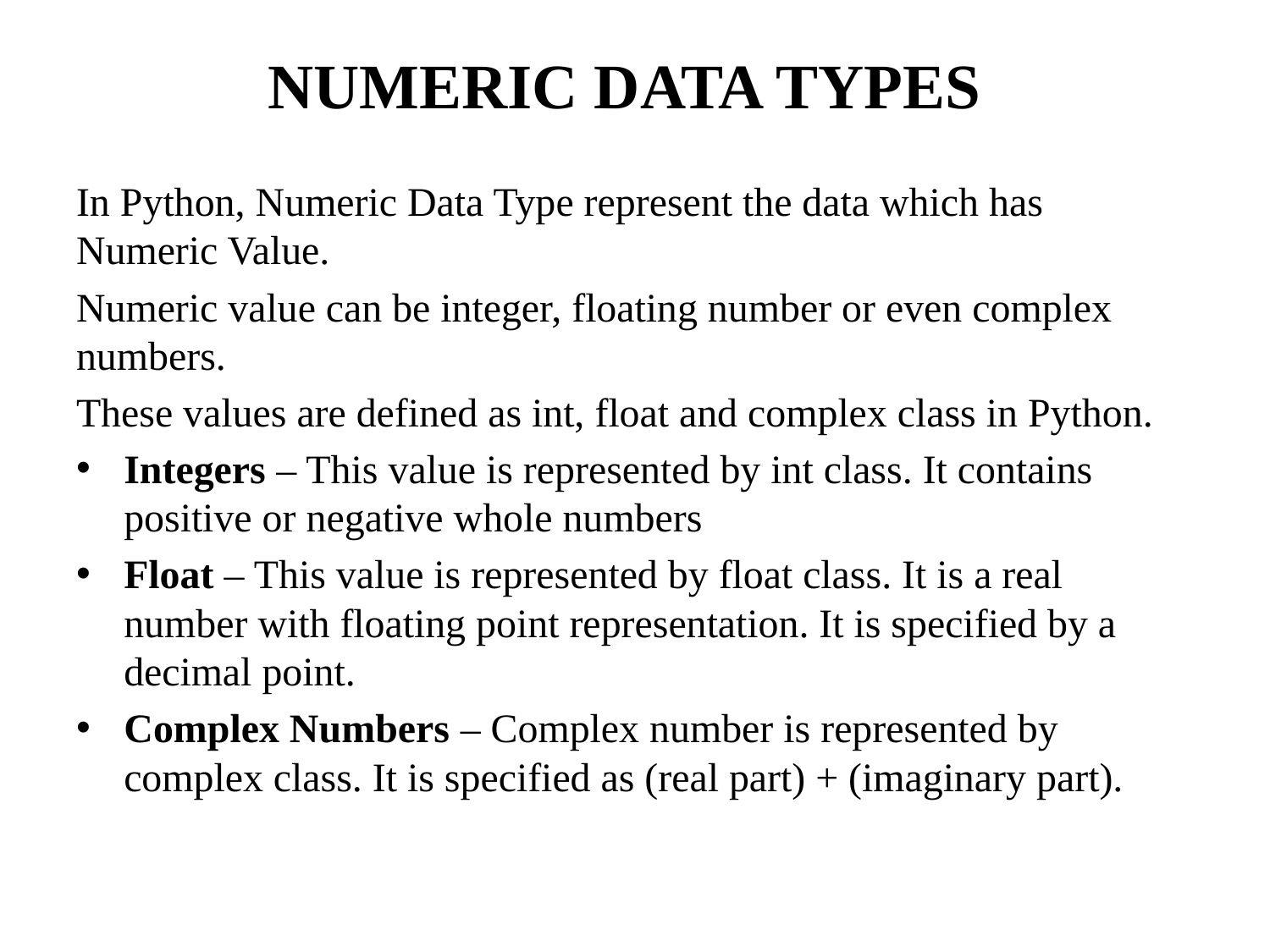

# NUMERIC DATA TYPES
In Python, Numeric Data Type represent the data which has Numeric Value.
Numeric value can be integer, floating number or even complex numbers.
These values are defined as int, float and complex class in Python.
Integers – This value is represented by int class. It contains positive or negative whole numbers
Float – This value is represented by float class. It is a real number with floating point representation. It is specified by a decimal point.
Complex Numbers – Complex number is represented by complex class. It is specified as (real part) + (imaginary part).